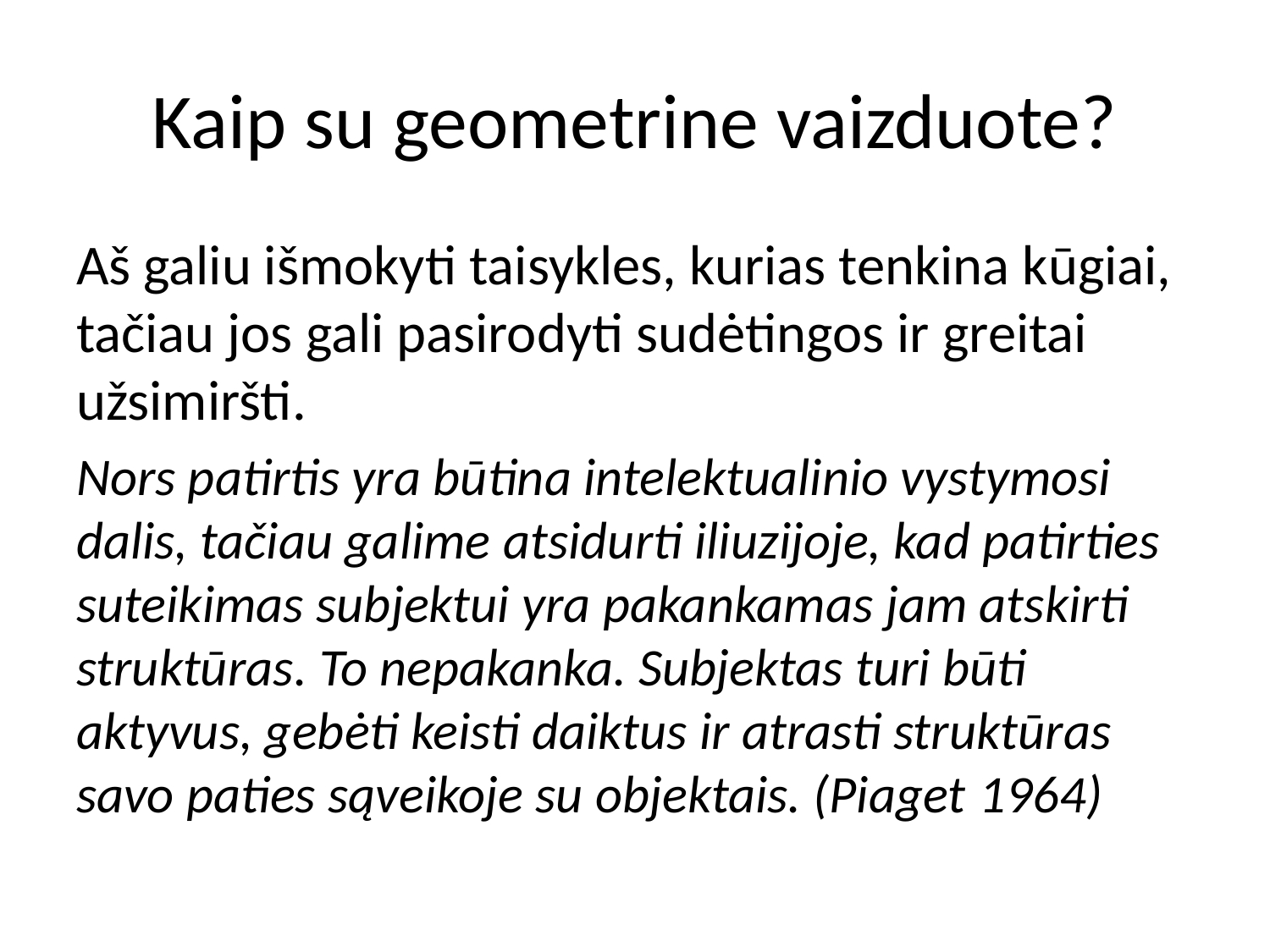

# Kaip su geometrine vaizduote?
Aš galiu išmokyti taisykles, kurias tenkina kūgiai, tačiau jos gali pasirodyti sudėtingos ir greitai užsimiršti.
Nors patirtis yra būtina intelektualinio vystymosi dalis, tačiau galime atsidurti iliuzijoje, kad patirties suteikimas subjektui yra pakankamas jam atskirti struktūras. To nepakanka. Subjektas turi būti aktyvus, gebėti keisti daiktus ir atrasti struktūras savo paties sąveikoje su objektais. (Piaget 1964)